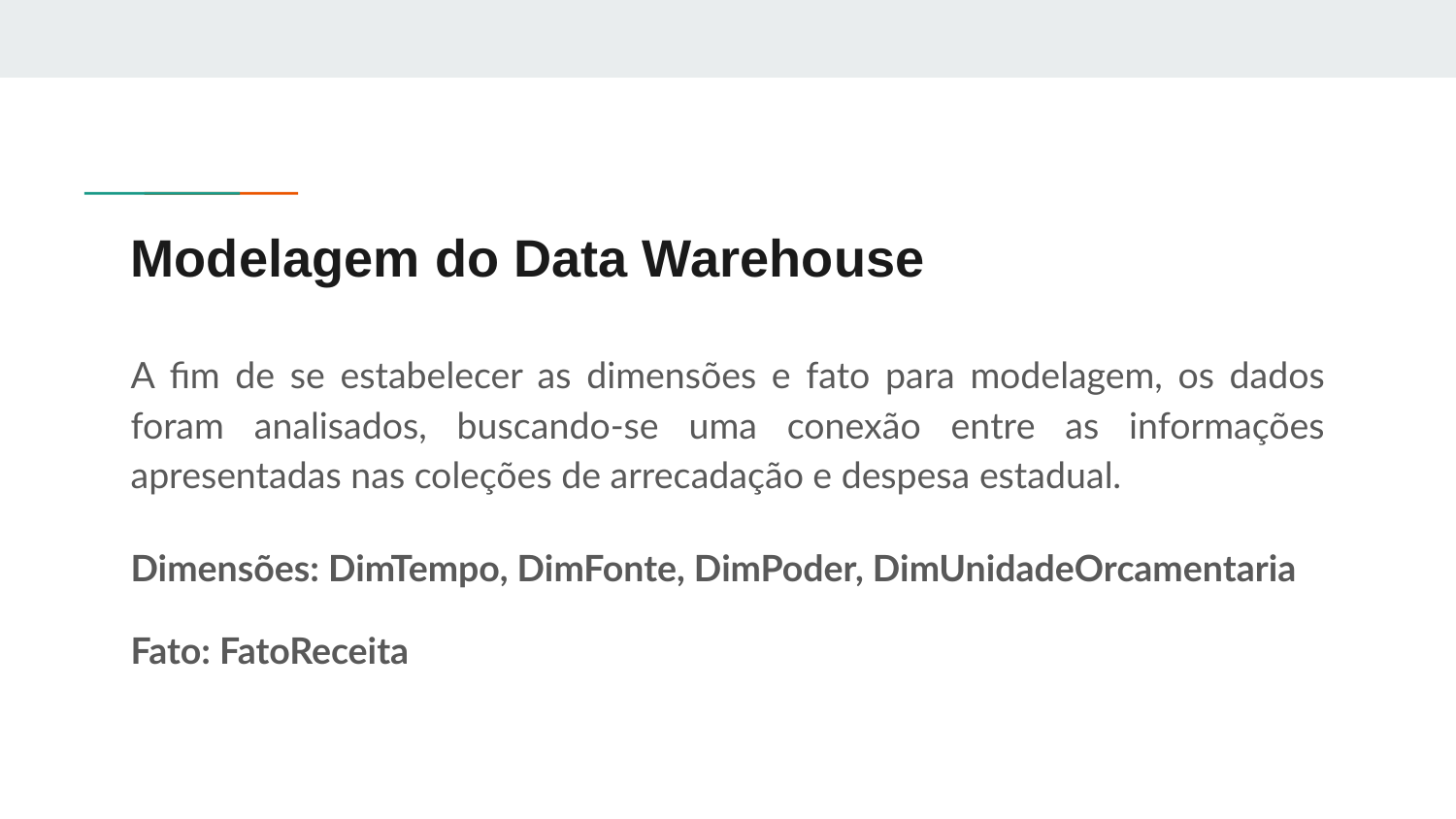

# Modelagem do Data Warehouse
A fim de se estabelecer as dimensões e fato para modelagem, os dados foram analisados, buscando-se uma conexão entre as informações apresentadas nas coleções de arrecadação e despesa estadual.
Dimensões: DimTempo, DimFonte, DimPoder, DimUnidadeOrcamentaria
Fato: FatoReceita